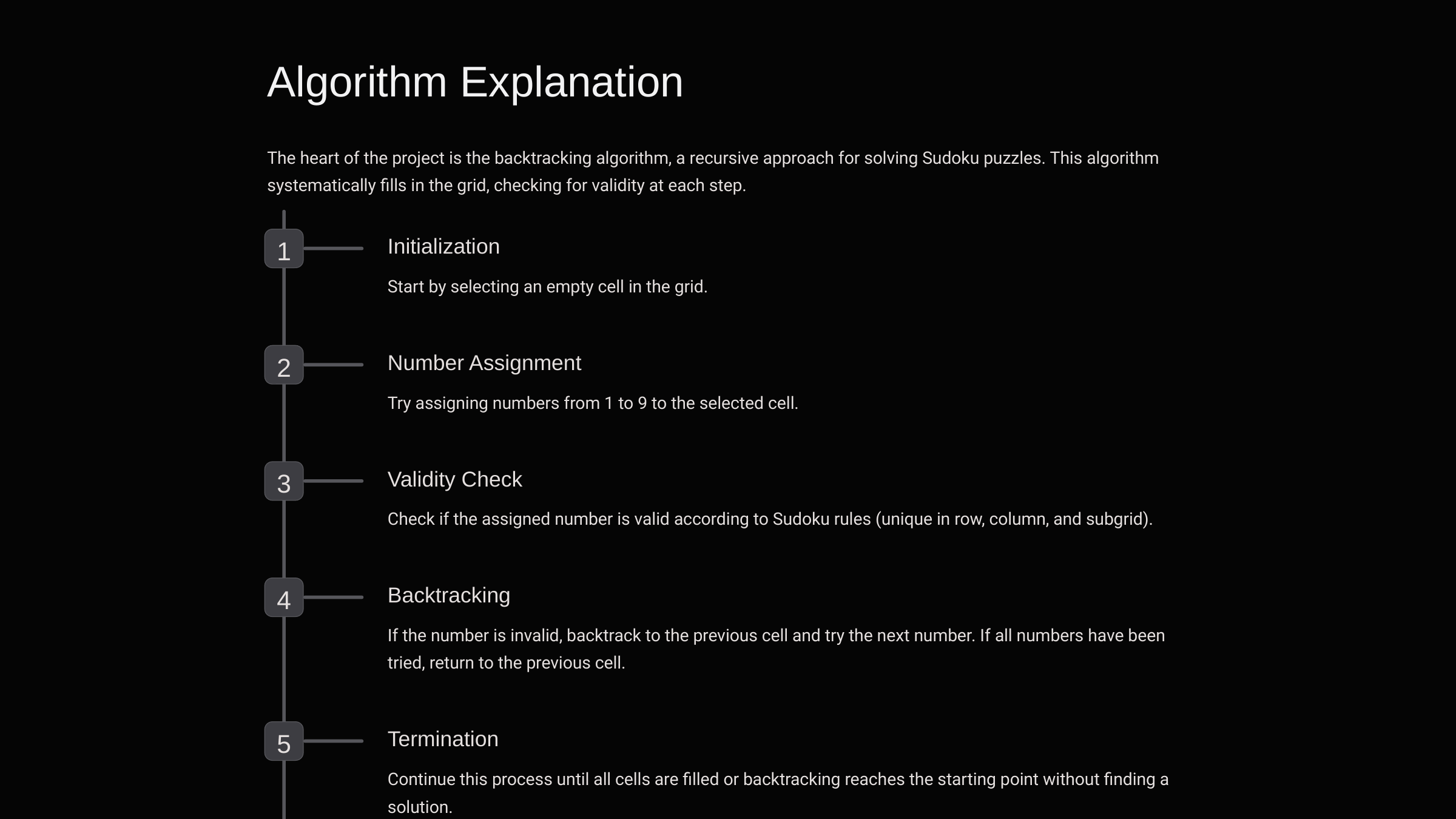

Algorithm Explanation
The heart of the project is the backtracking algorithm, a recursive approach for solving Sudoku puzzles. This algorithm systematically fills in the grid, checking for validity at each step.

Initialization

1

Start by selecting an empty cell in the grid.
Number Assignment

2

Try assigning numbers from 1 to 9 to the selected cell.
Validity Check

3

Check if the assigned number is valid according to Sudoku rules (unique in row, column, and subgrid).
Backtracking

4

If the number is invalid, backtrack to the previous cell and try the next number. If all numbers have been tried, return to the previous cell.
Termination

5

Continue this process until all cells are filled or backtracking reaches the starting point without finding a solution.